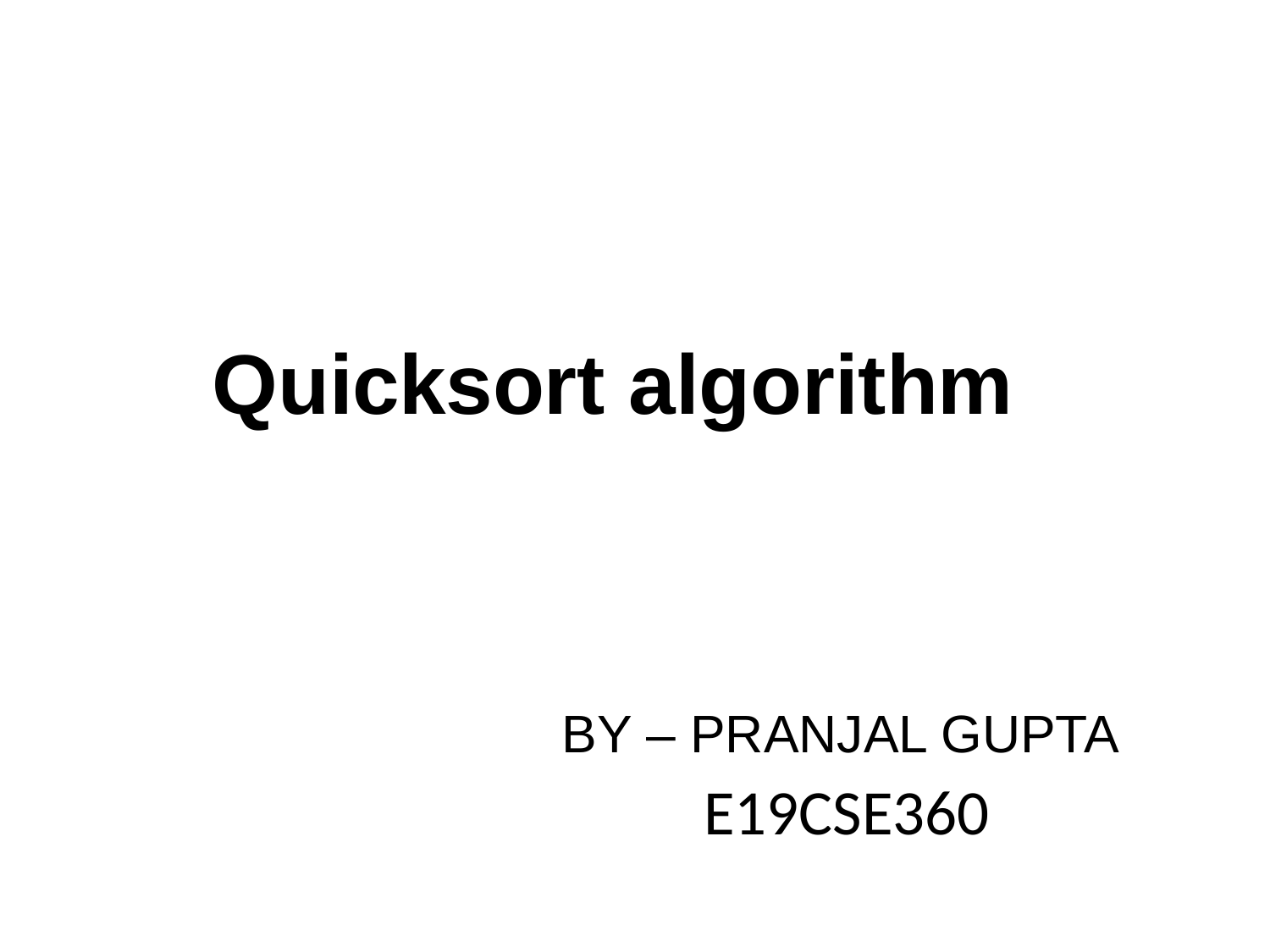

Quicksort algorithm
  BY – PRANJAL GUPTA
E19CSE360